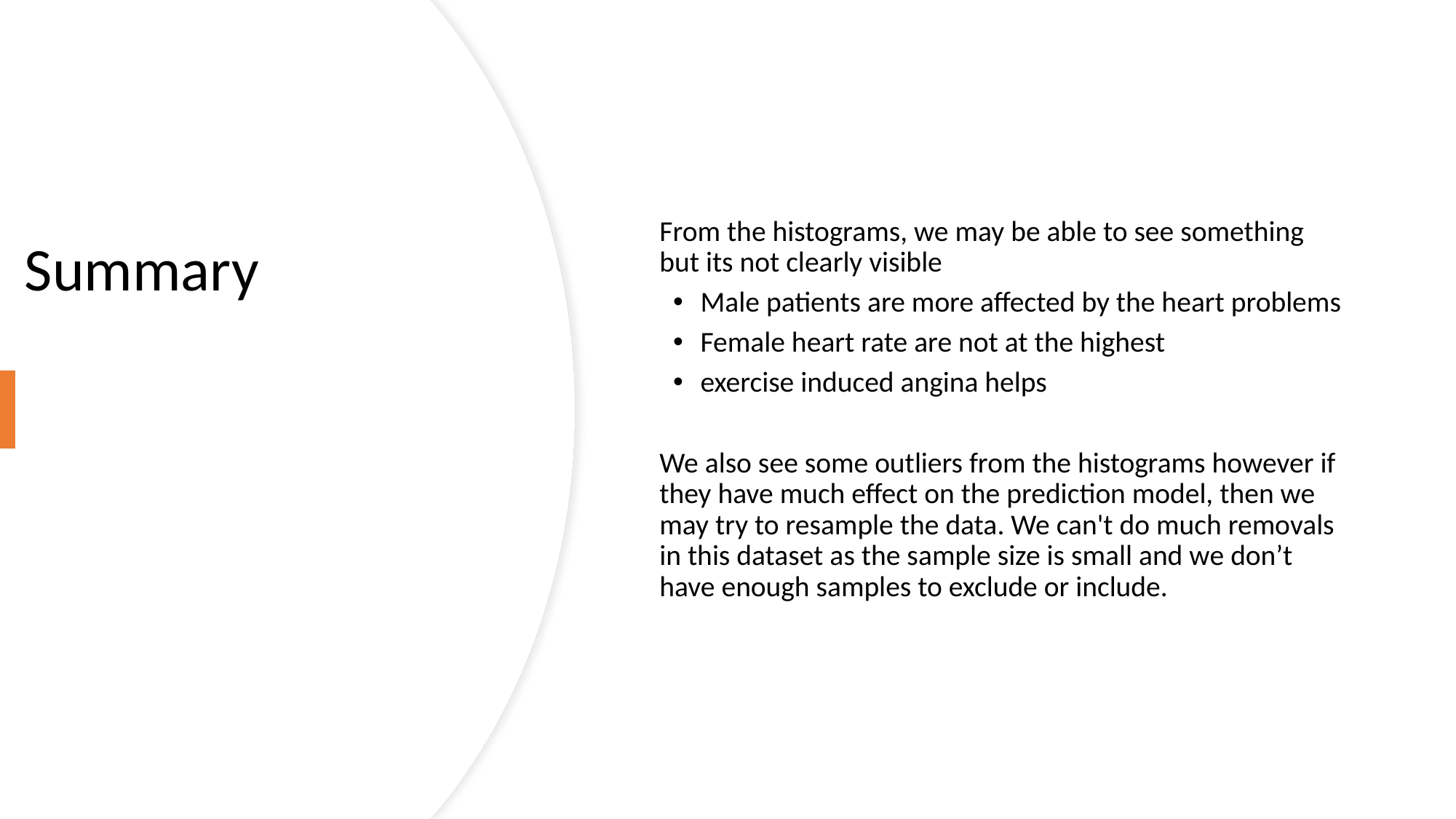

From the histograms, we may be able to see something but its not clearly visible
Male patients are more affected by the heart problems
Female heart rate are not at the highest
exercise induced angina helps

We also see some outliers from the histograms however if they have much effect on the prediction model, then we may try to resample the data. We can't do much removals in this dataset as the sample size is small and we don’t have enough samples to exclude or include.
# Summary